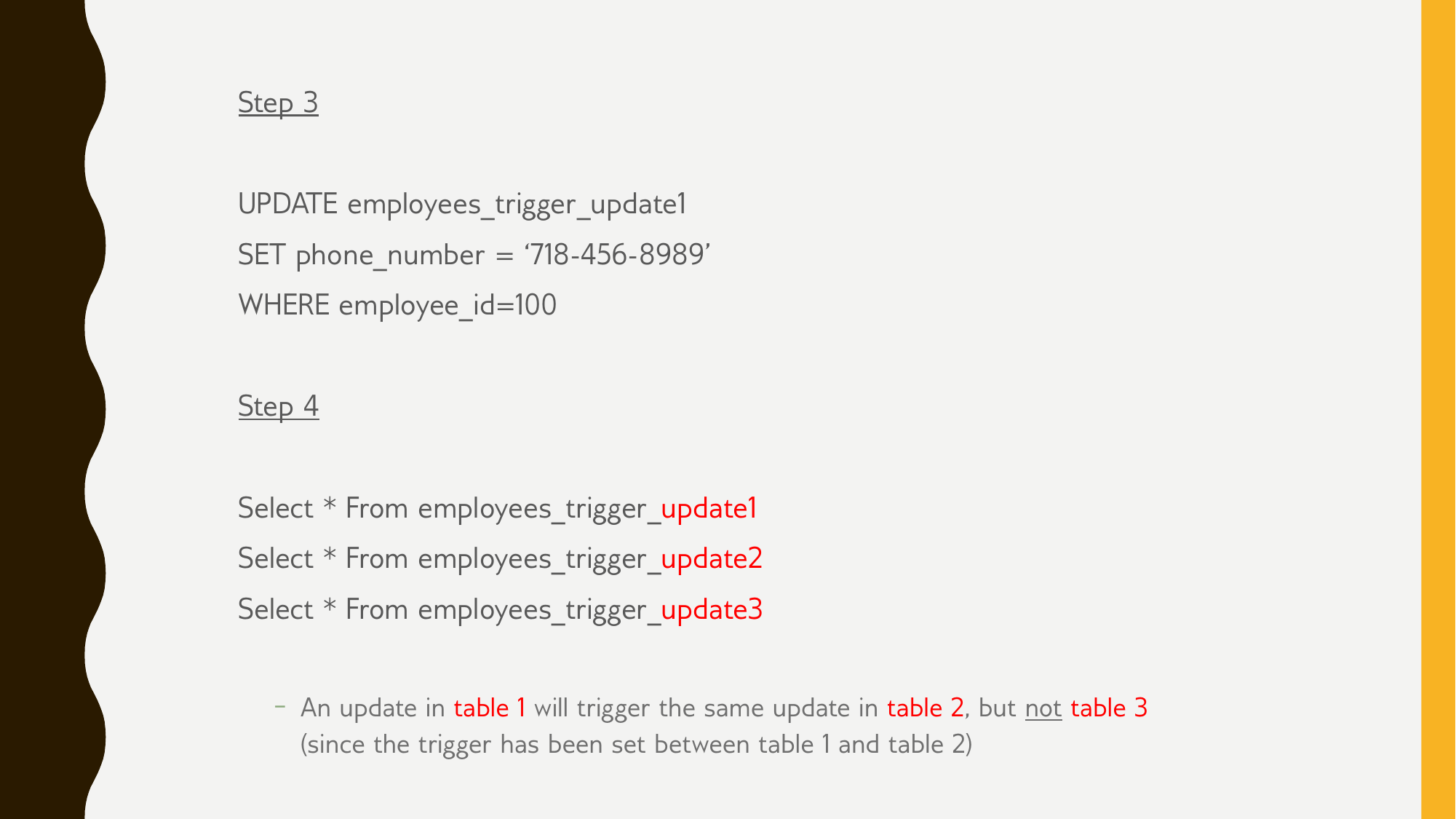

Step 3

UPDATE employees_trigger_update1
SET phone_number = ‘718-456-8989’
WHERE employee_id=100

Step 4

Select * From employees_trigger_update1
Select * From employees_trigger_update2
Select * From employees_trigger_update3

An update in table 1 will trigger the same update in table 2, but not table 3 (since the trigger has been set between table 1 and table 2)